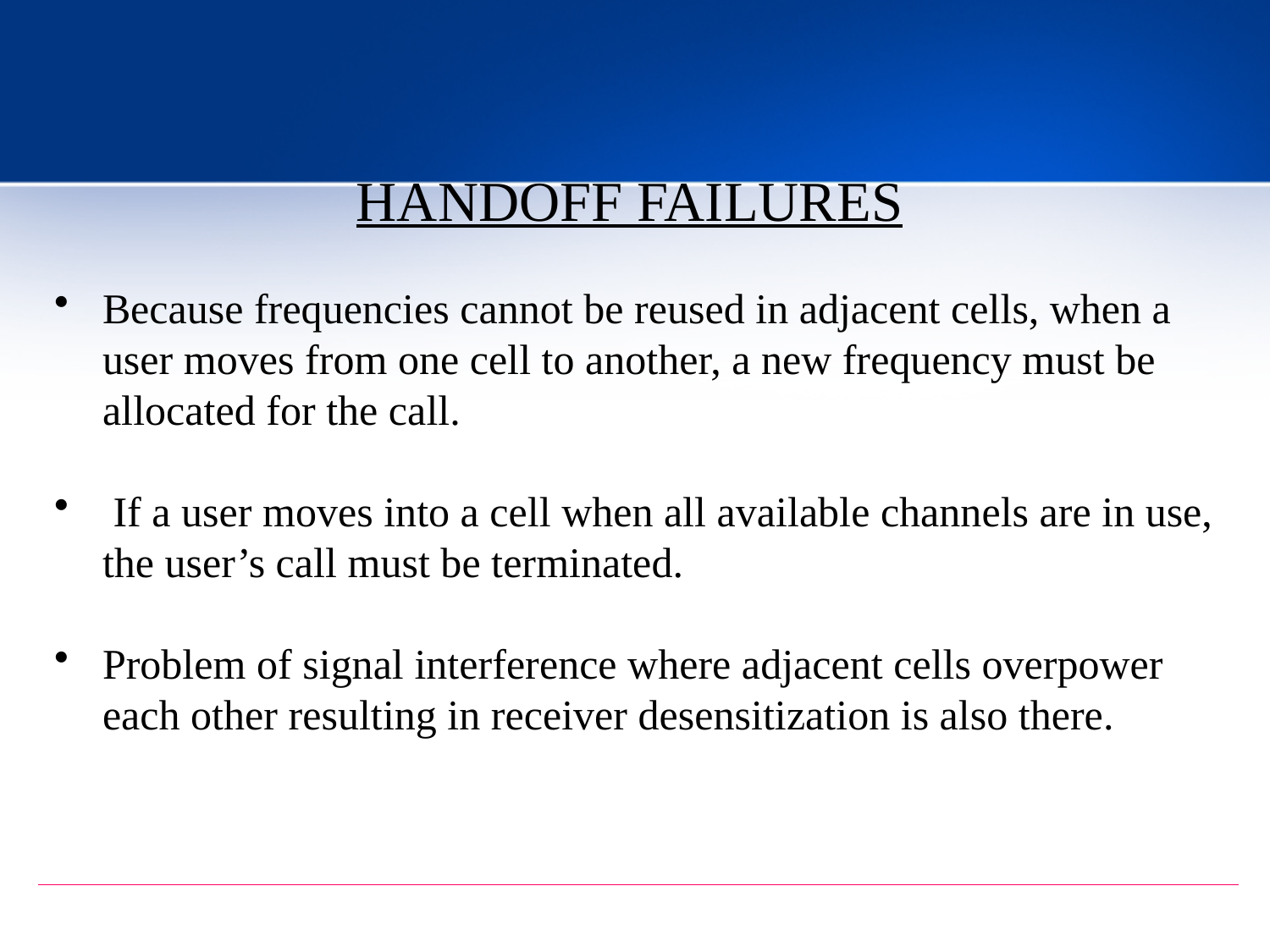

HANDOFF FAILURES
Because frequencies cannot be reused in adjacent cells, when a user moves from one cell to another, a new frequency must be allocated for the call.

 If a user moves into a cell when all available channels are in use, the user’s call must be terminated.

Problem of signal interference where adjacent cells overpower each other resulting in receiver desensitization is also there.